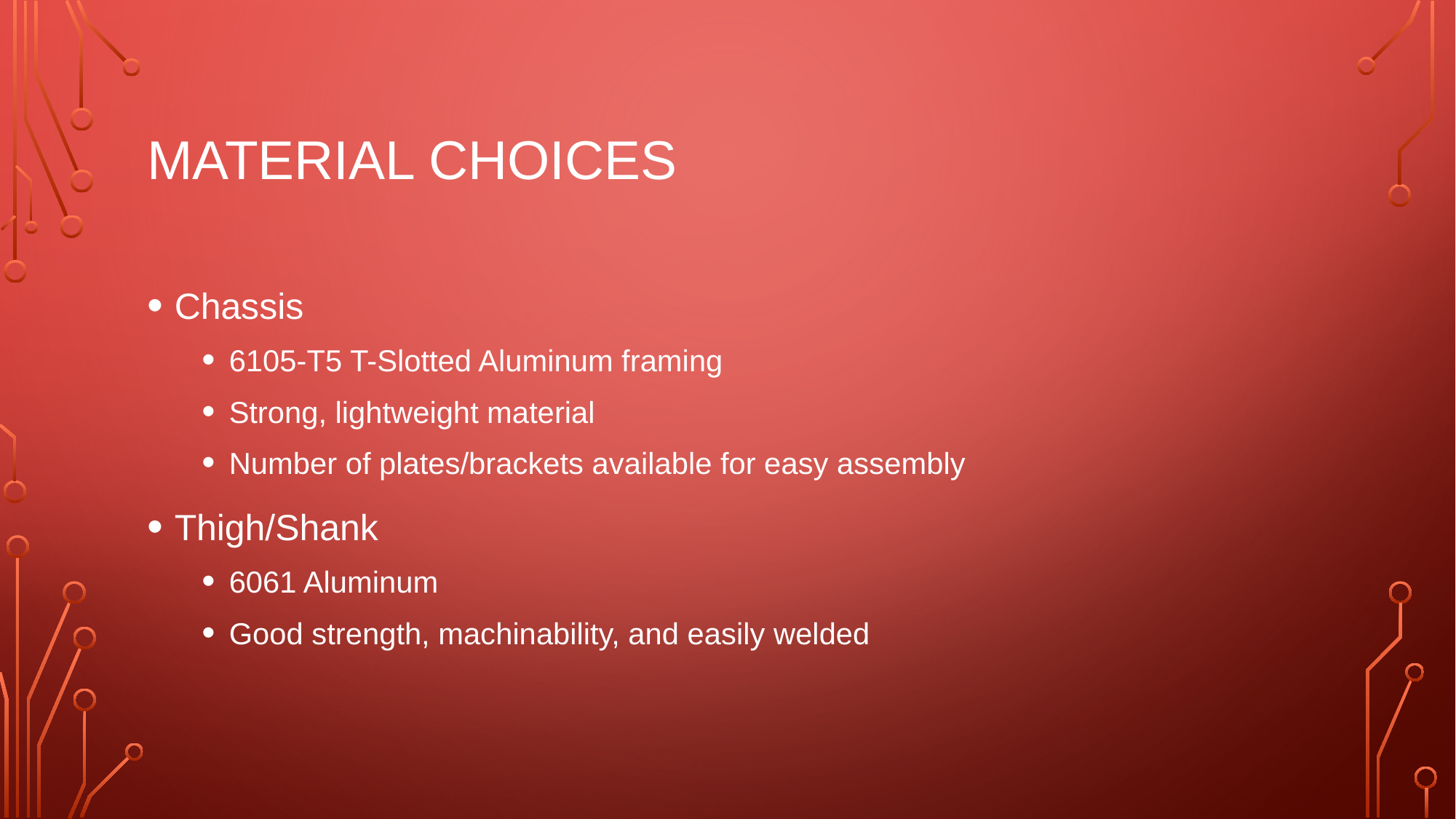

# Material Choices
Chassis
6105-T5 T-Slotted Aluminum framing
Strong, lightweight material
Number of plates/brackets available for easy assembly
Thigh/Shank
6061 Aluminum
Good strength, machinability, and easily welded